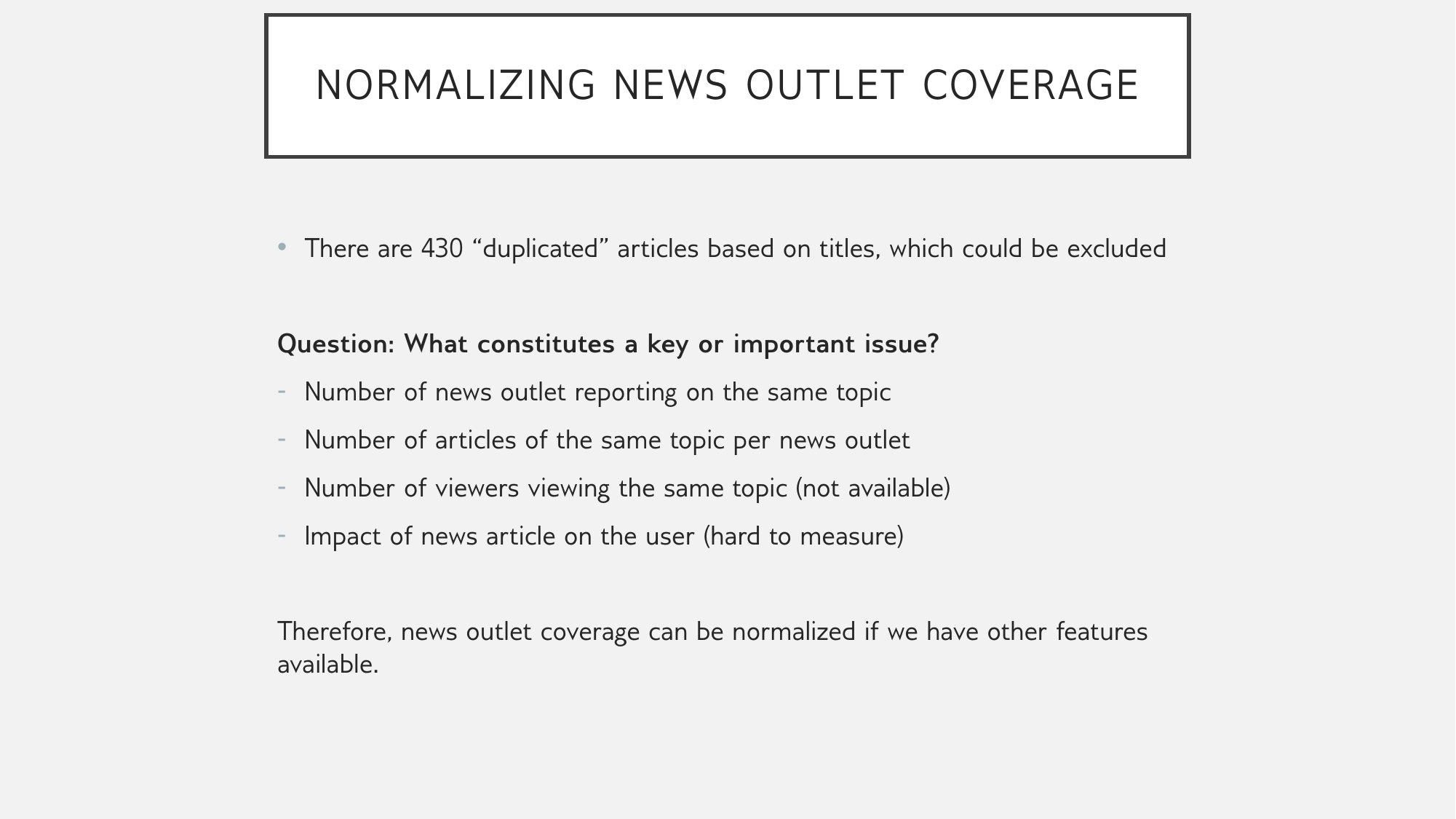

# Normalizing News outlet coverage
There are 430 “duplicated” articles based on titles, which could be excluded

Question: What constitutes a key or important issue?
Number of news outlet reporting on the same topic
Number of articles of the same topic per news outlet
Number of viewers viewing the same topic (not available)
Impact of news article on the user (hard to measure)

Therefore, news outlet coverage can be normalized if we have other features  available.